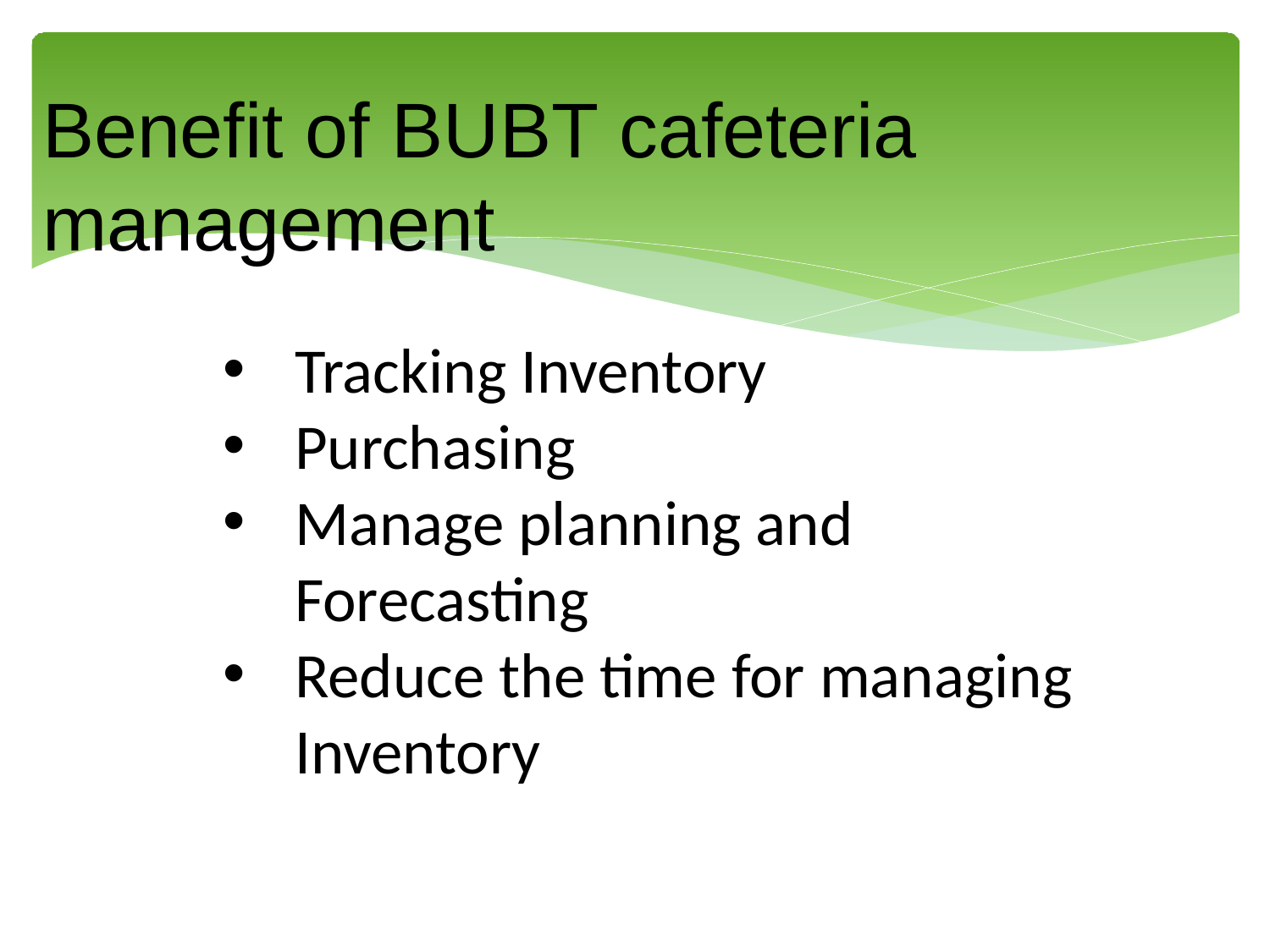

# Benefit of BUBT cafeteria management
Tracking Inventory
Purchasing
Manage planning and Forecasting
Reduce the time for managing Inventory